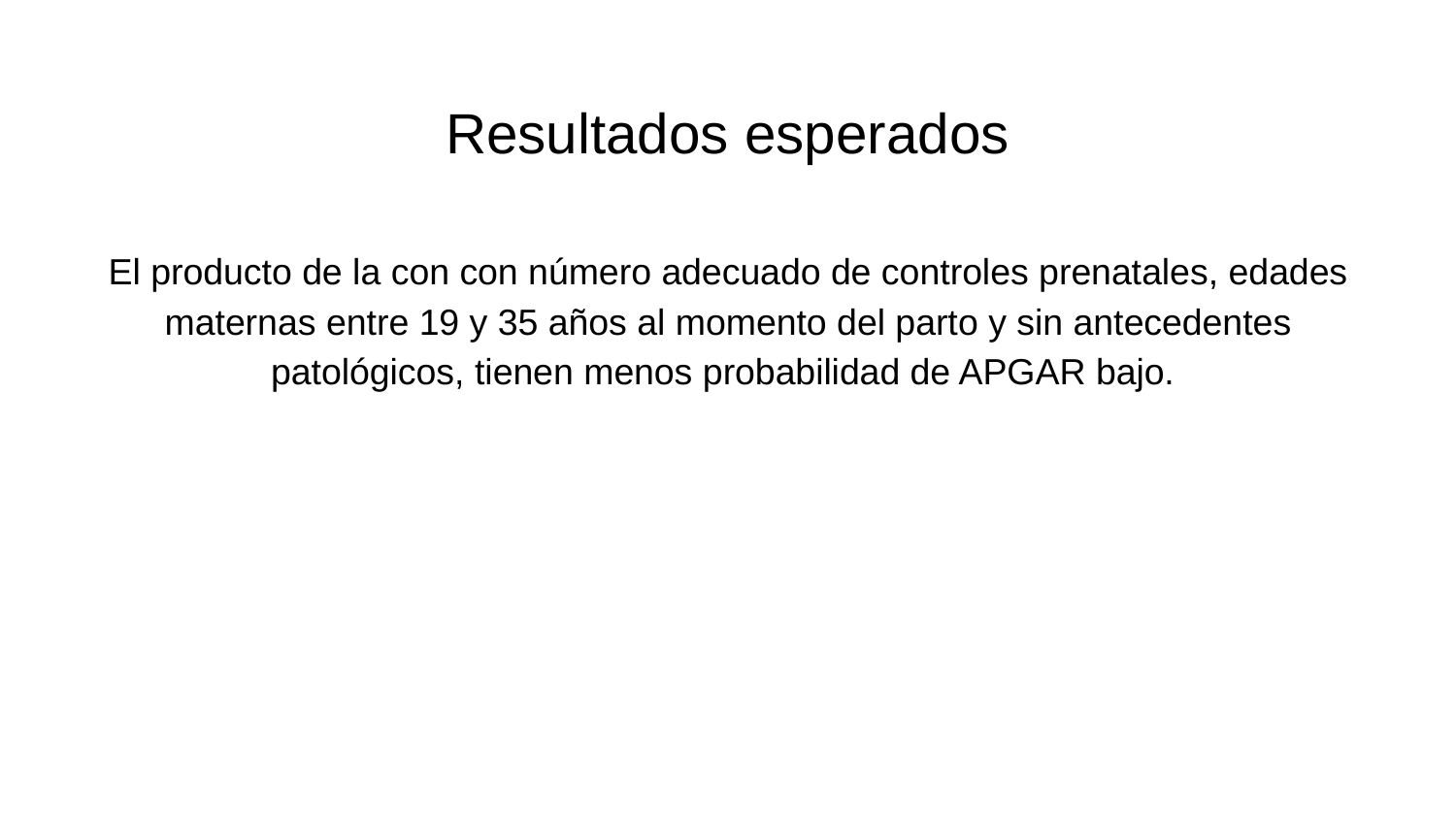

# Resultados esperados

El producto de la con con número adecuado de controles prenatales, edades maternas entre 19 y 35 años al momento del parto y sin antecedentes patológicos, tienen menos probabilidad de APGAR bajo.